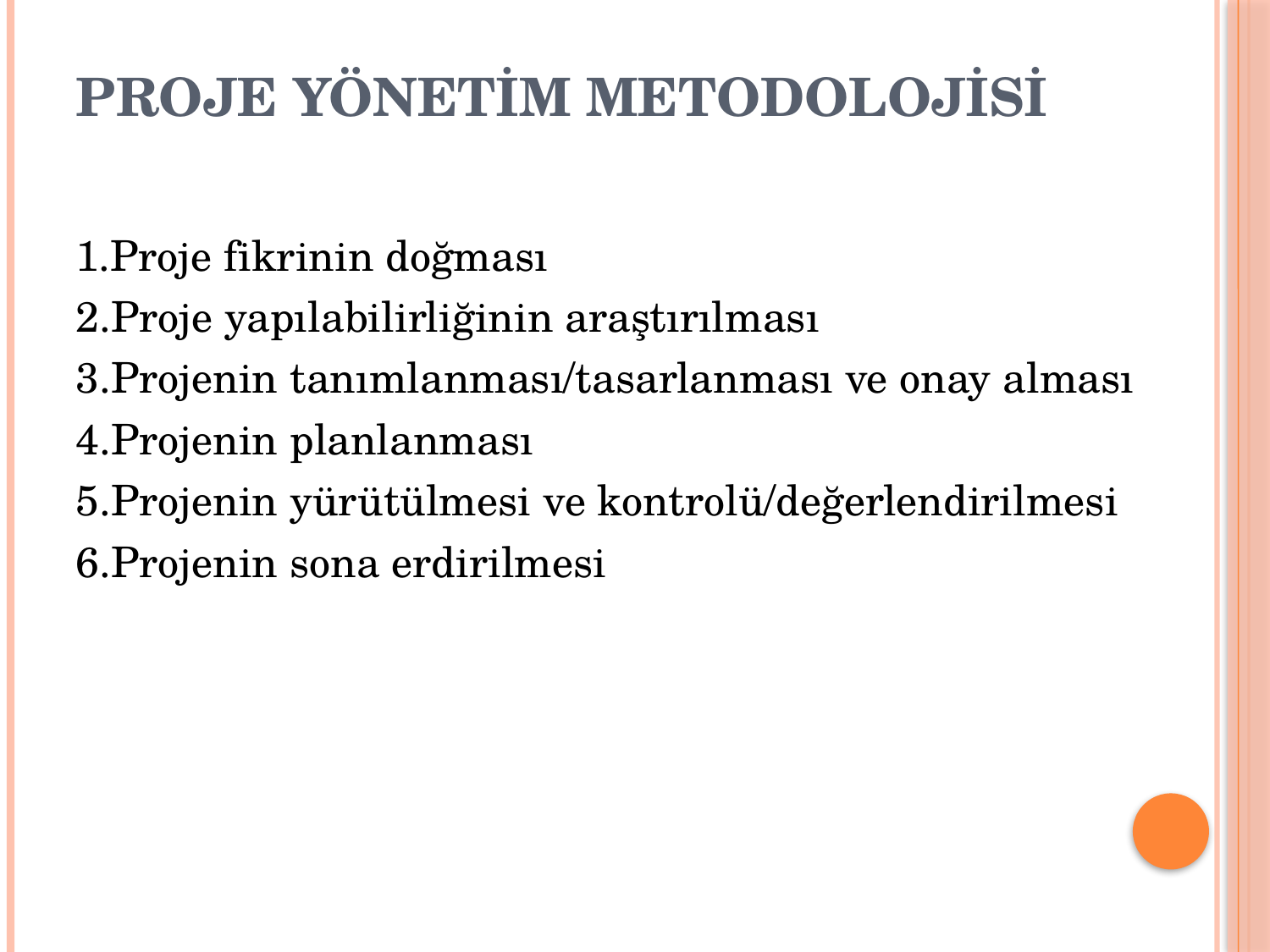

# proje yönetim metodolojisi
1.Proje fikrinin doğması
2.Proje yapılabilirliğinin araştırılması
3.Projenin tanımlanması/tasarlanması ve onay alması
4.Projenin planlanması
5.Projenin yürütülmesi ve kontrolü/değerlendirilmesi
6.Projenin sona erdirilmesi